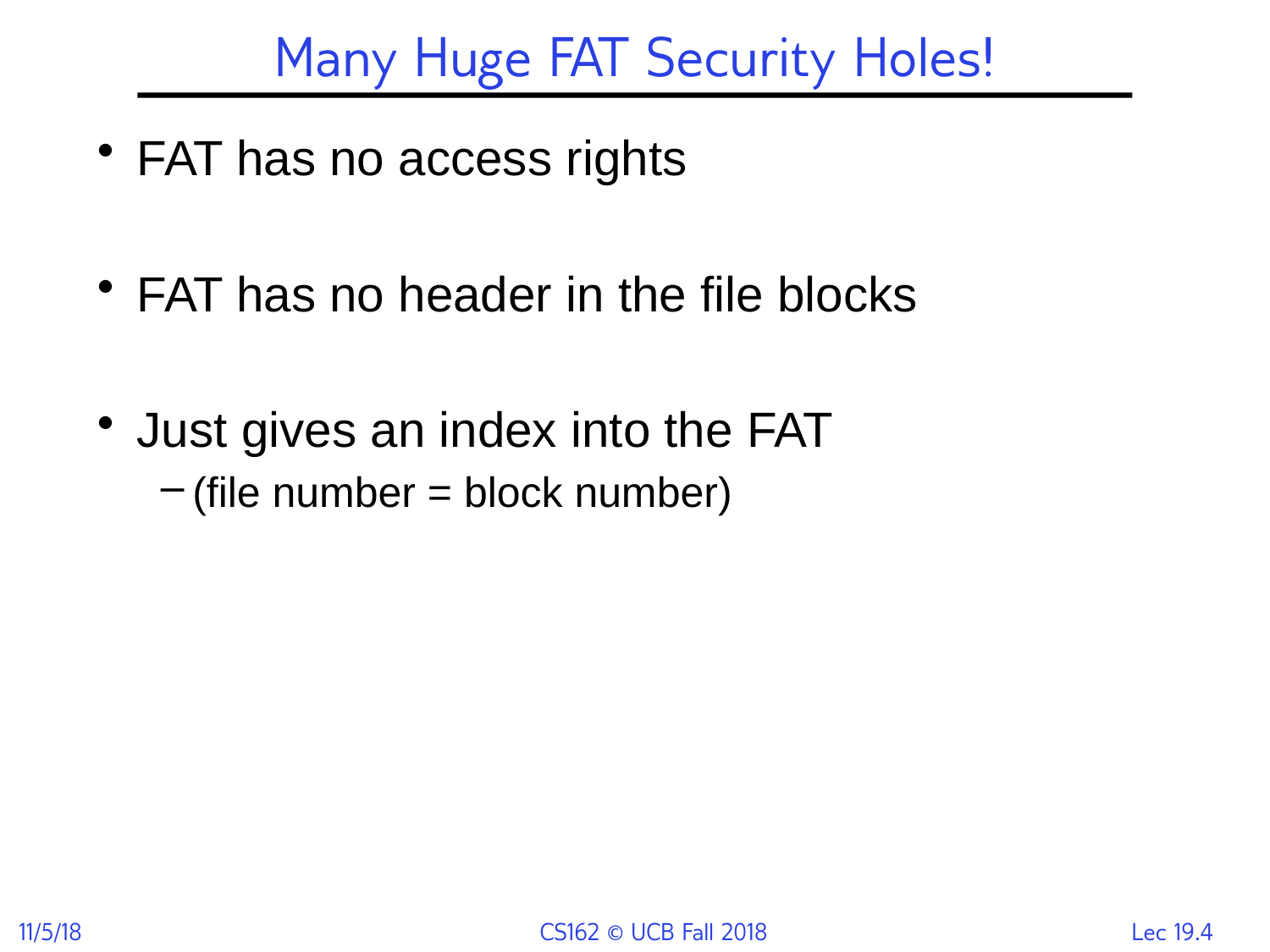

# Many Huge FAT Security Holes!
FAT has no access rights

FAT has no header in the file blocks

Just gives an index into the FAT
(file number = block number)